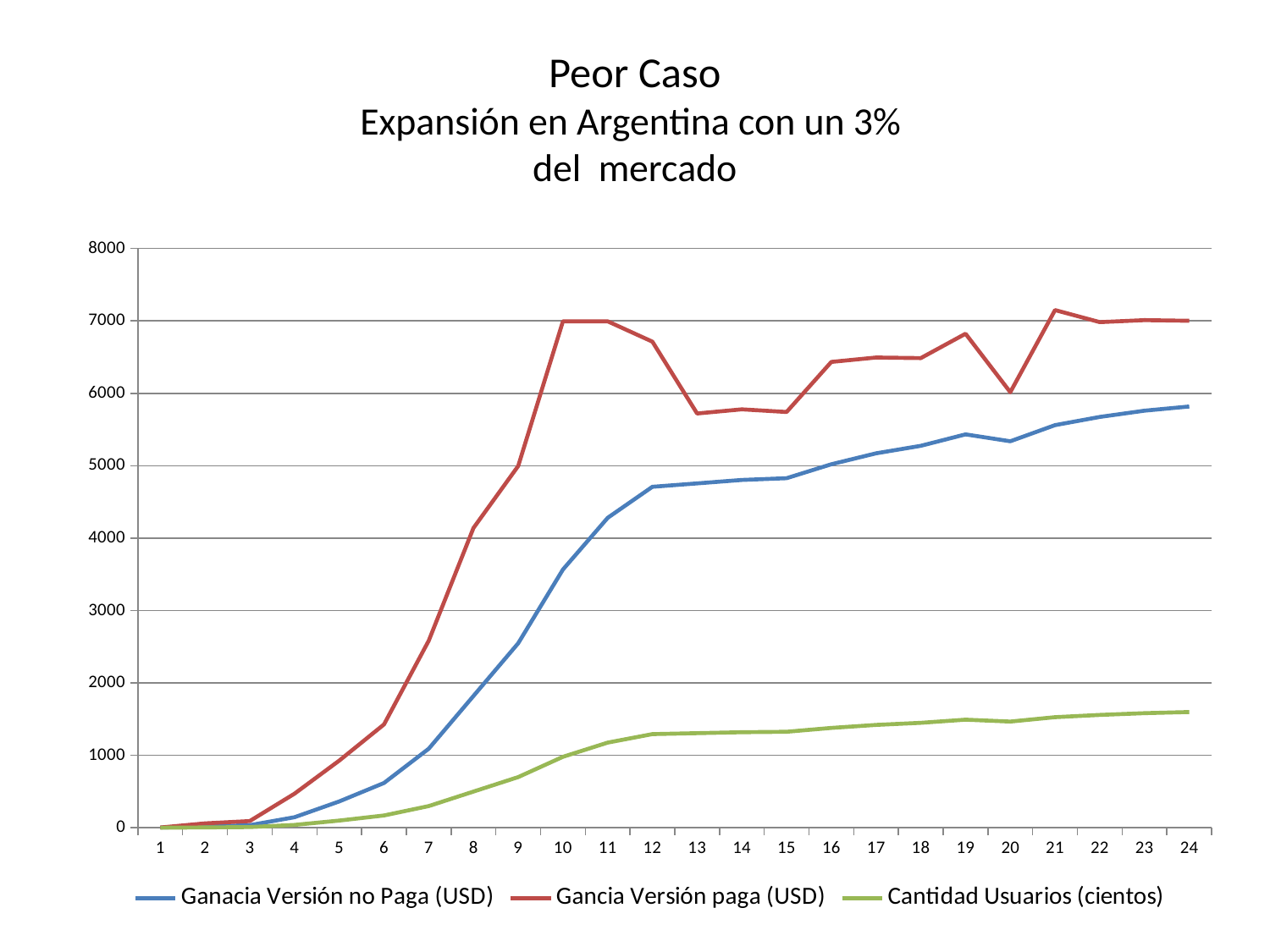

# Peor Caso Expansión en Argentina con un 3% del  mercado

### Chart

| Category |  |  |  |
|---|---|---|---|